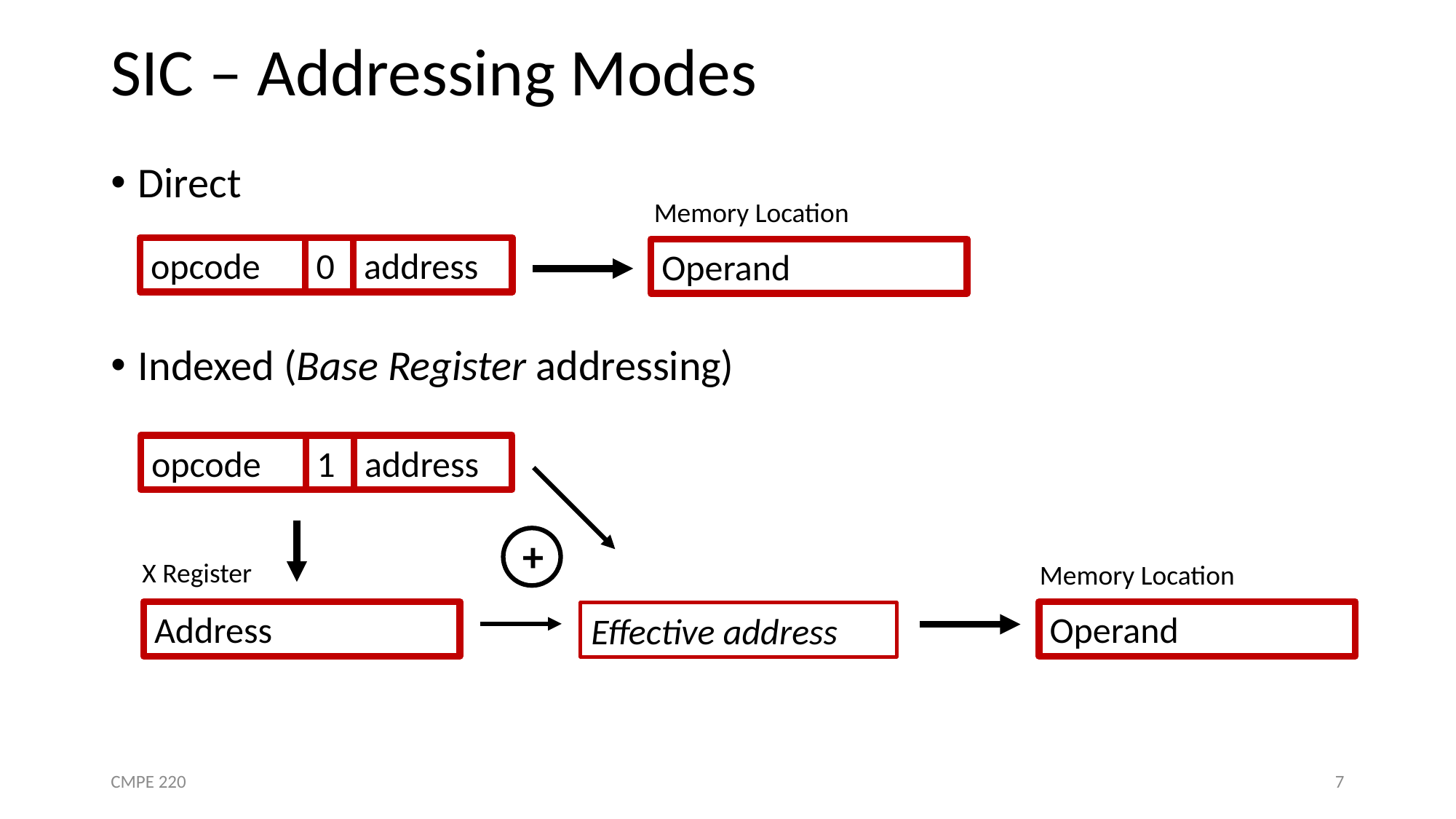

# SIC – Addressing Modes
Direct

Indexed (Base Register addressing)
Memory Location
address
0
opcode
Operand
address
1
opcode

+

X Register
Memory Location
Address
Operand
Effective address
CMPE 220
7